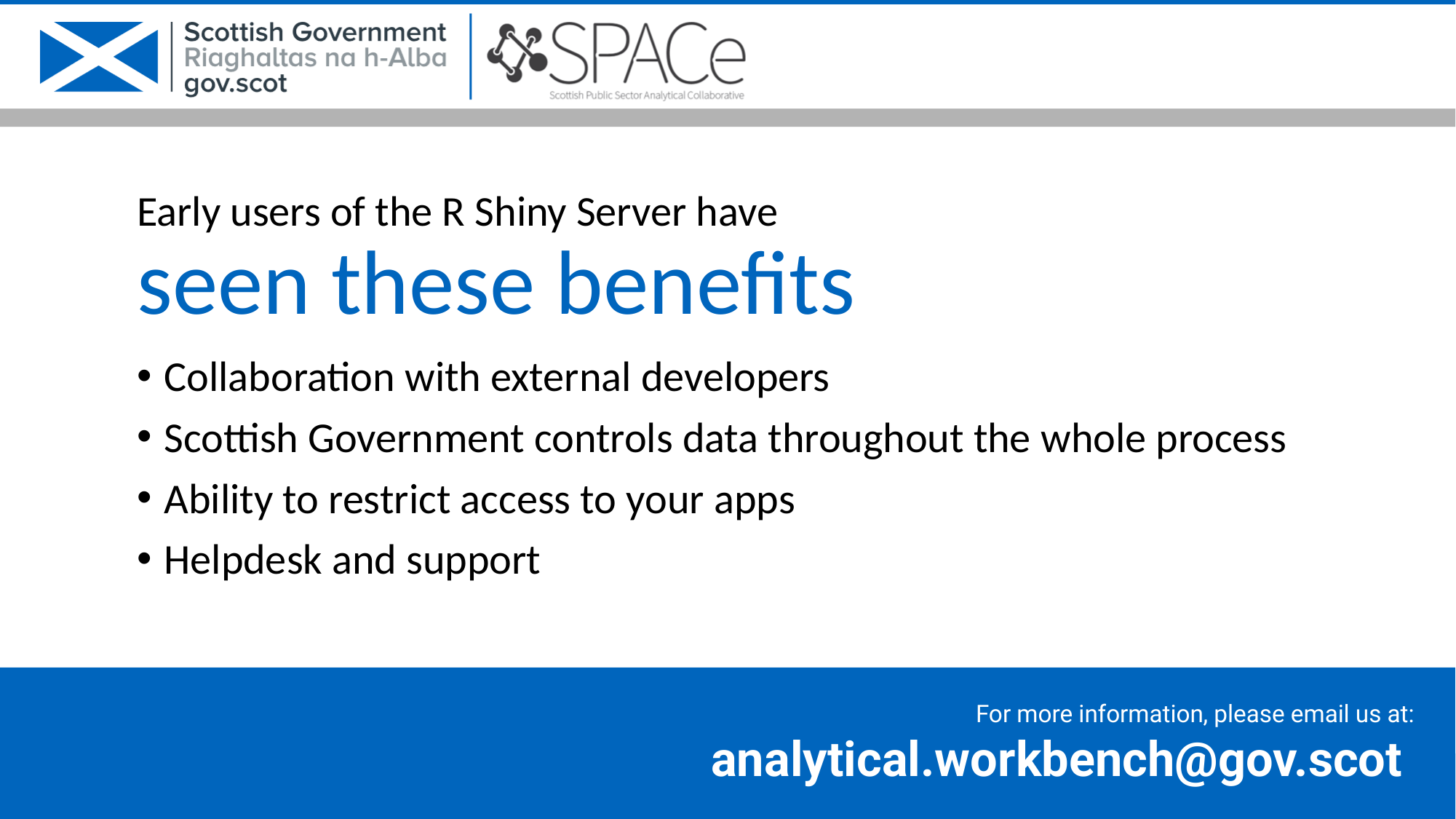

# Early users of the R Shiny Server have seen these benefits
Collaboration with external developers
Scottish Government controls data throughout the whole process
Ability to restrict access to your apps
Helpdesk and support

For more information, please email us at:
analytical.workbench@gov.scot